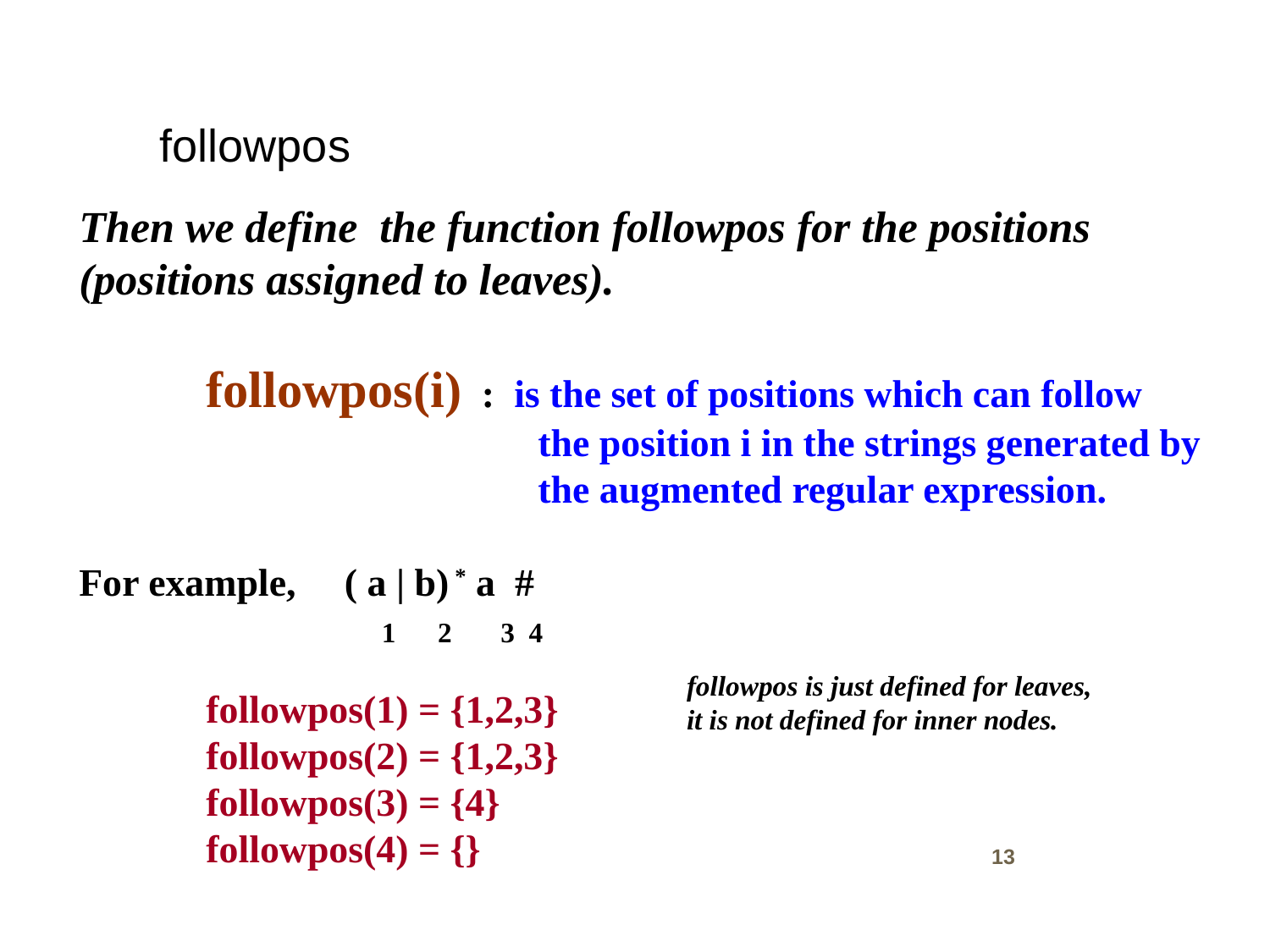

# followpos
Then we define  the function followpos for the positions
(positions assigned to leaves).

	followpos(i)  :  is the set of positions which can follow
			        the position i in the strings generated by
			        the augmented regular expression.

For example,     ( a | b) * a  #
		     1      2       3  4

	followpos(1) = {1,2,3}
	followpos(2) = {1,2,3}
	followpos(3) = {4}
	followpos(4) = {}
followpos is just defined for leaves,
it is not defined for inner nodes.
13